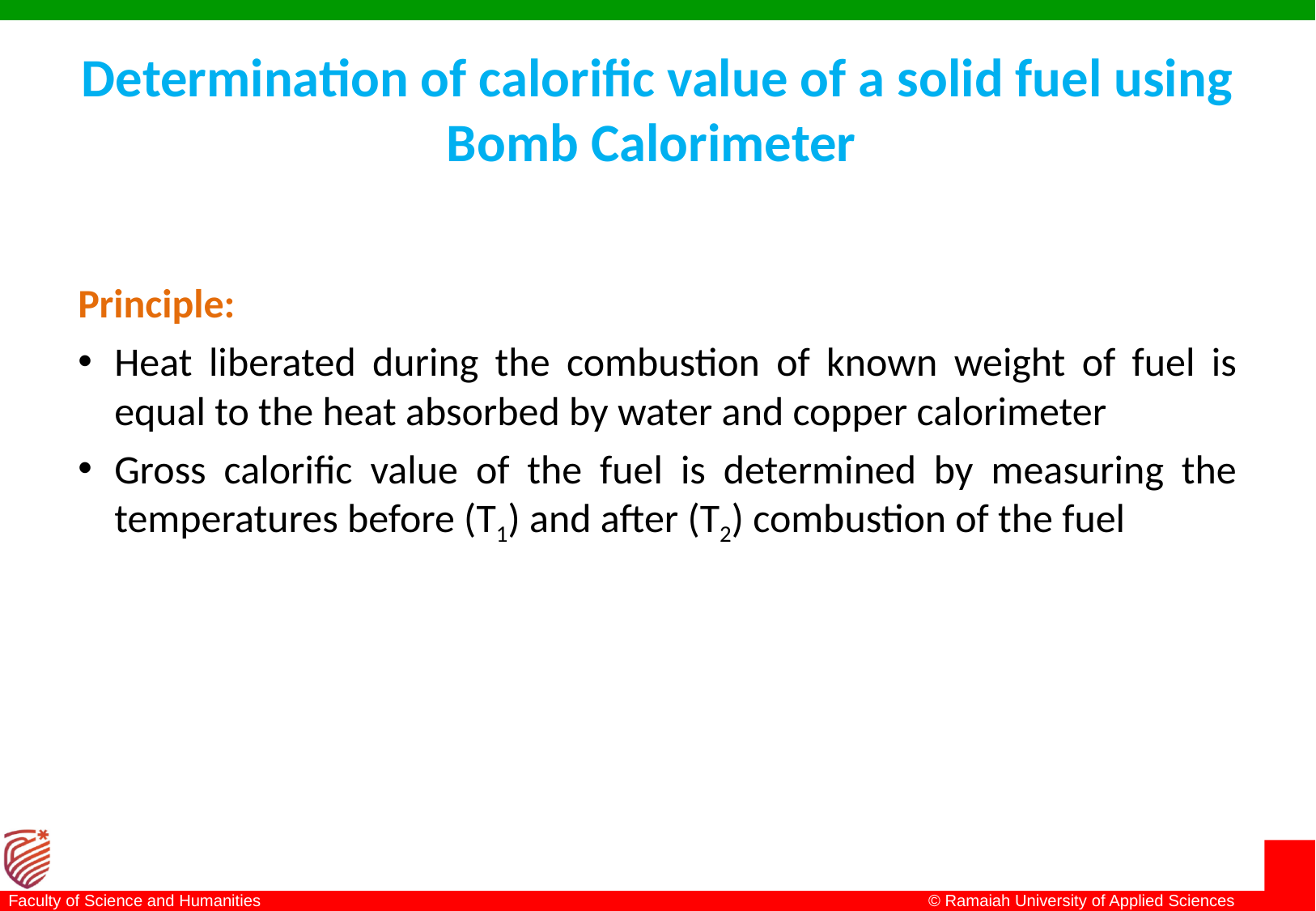

# Determination of calorific value of a solid fuel using Bomb Calorimeter

Principle:
Heat liberated during the combustion of known weight of fuel is equal to the heat absorbed by water and copper calorimeter
Gross calorific value of the fuel is determined by measuring the temperatures before (T1) and after (T2) combustion of the fuel